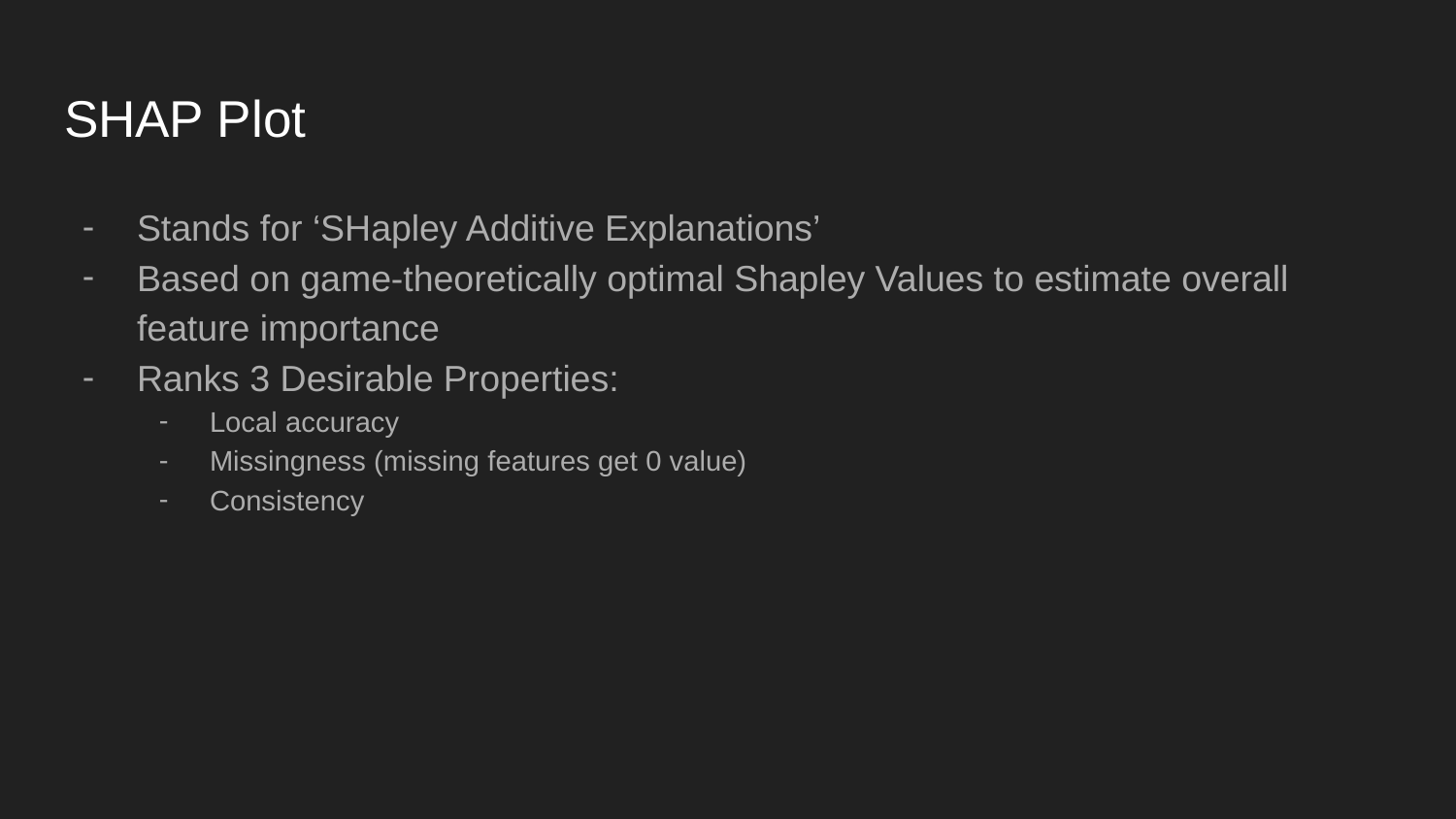

# SHAP Plot
Stands for ‘SHapley Additive Explanations’
Based on game-theoretically optimal Shapley Values to estimate overall feature importance
Ranks 3 Desirable Properties:
Local accuracy
Missingness (missing features get 0 value)
Consistency